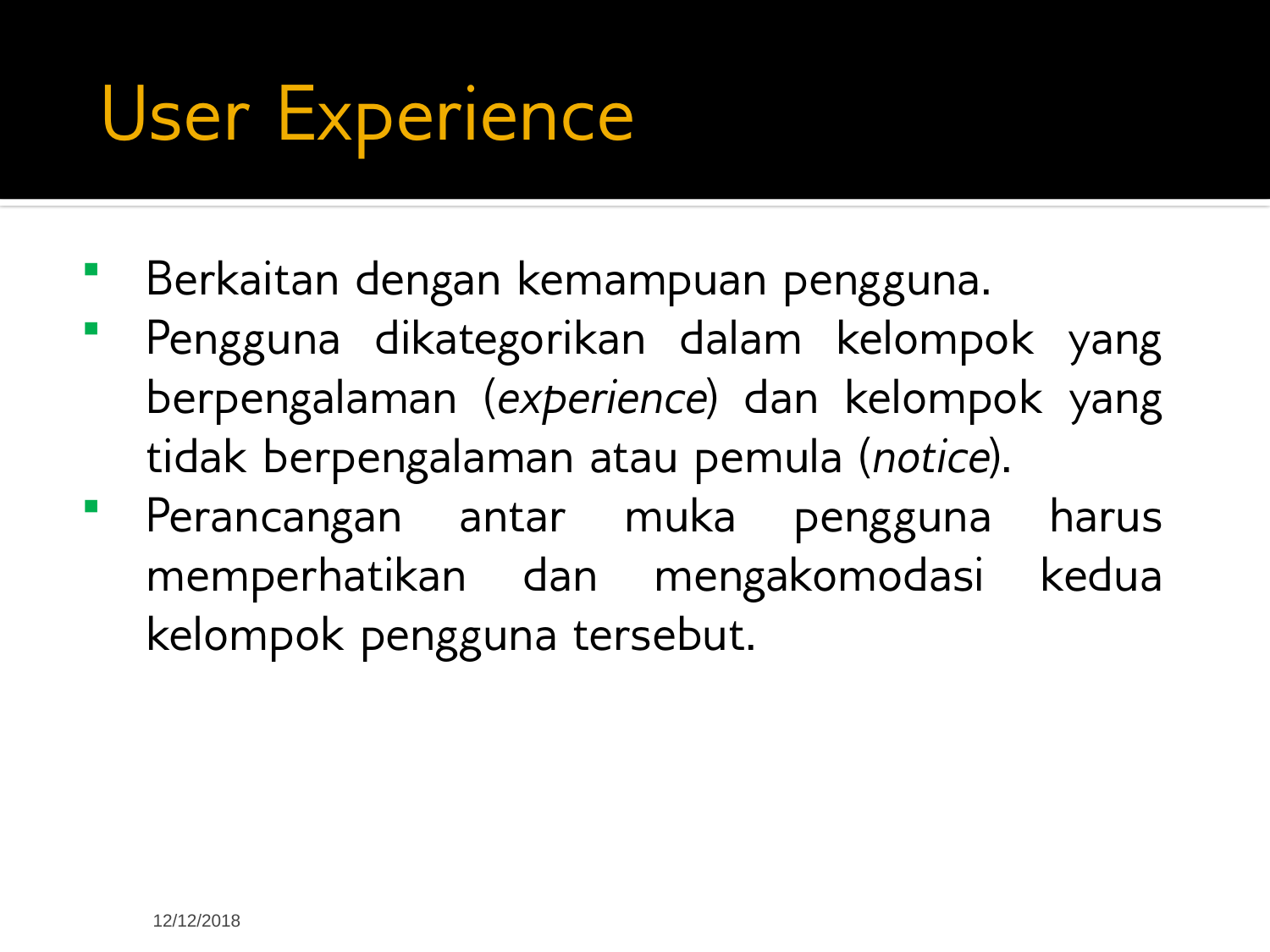

# User Experience
Berkaitan dengan kemampuan pengguna.
Pengguna dikategorikan dalam kelompok yang berpengalaman (experience) dan kelompok yang tidak berpengalaman atau pemula (notice).
Perancangan antar muka pengguna harus memperhatikan dan mengakomodasi kedua kelompok pengguna tersebut.

12/12/2018